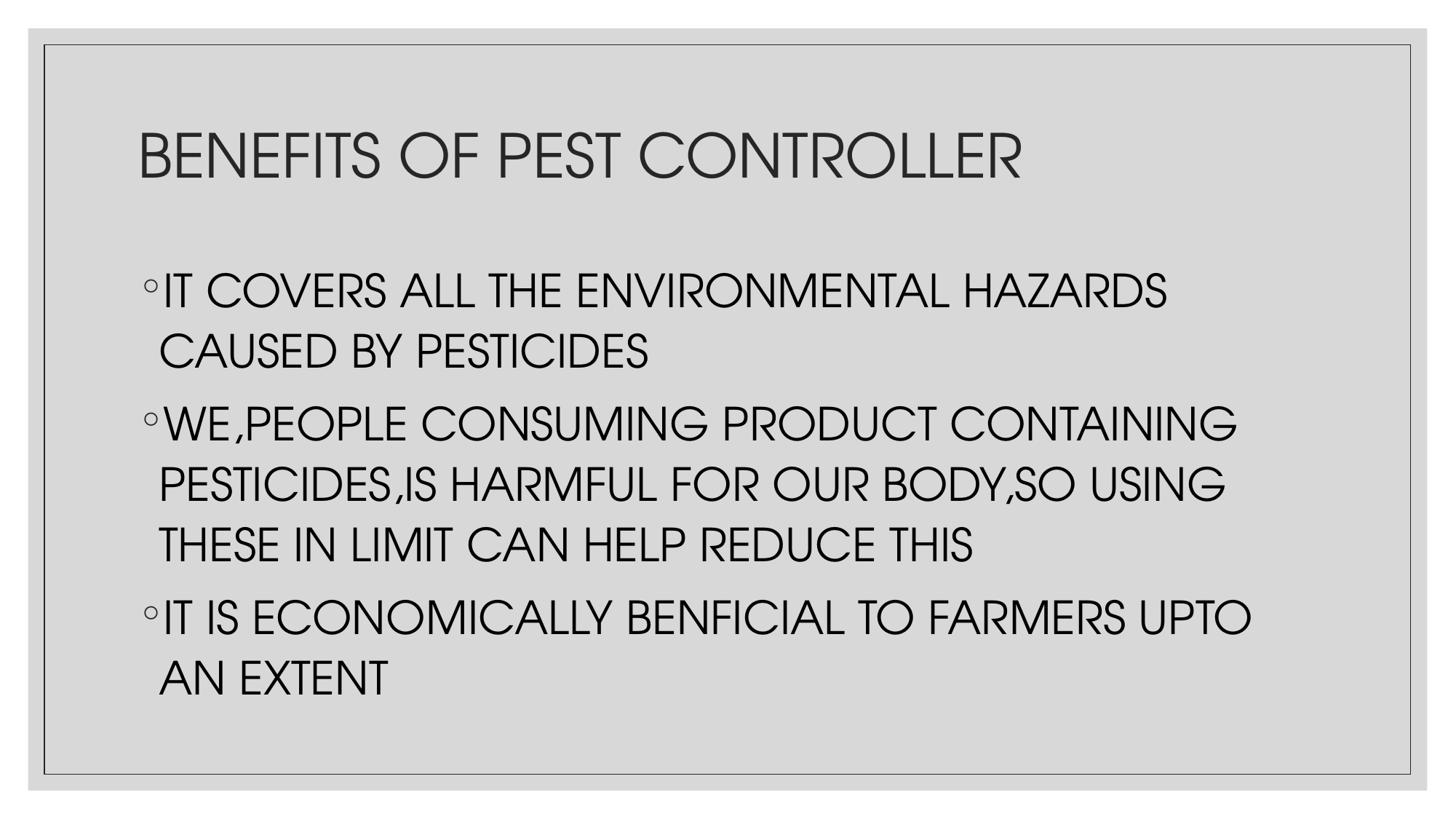

# BENEFITS OF PEST CONTROLLER
IT COVERS ALL THE ENVIRONMENTAL HAZARDS CAUSED BY PESTICIDES
WE,PEOPLE CONSUMING PRODUCT CONTAINING PESTICIDES,IS HARMFUL FOR OUR BODY,SO USING THESE IN LIMIT CAN HELP REDUCE THIS
IT IS ECONOMICALLY BENFICIAL TO FARMERS UPTO AN EXTENT